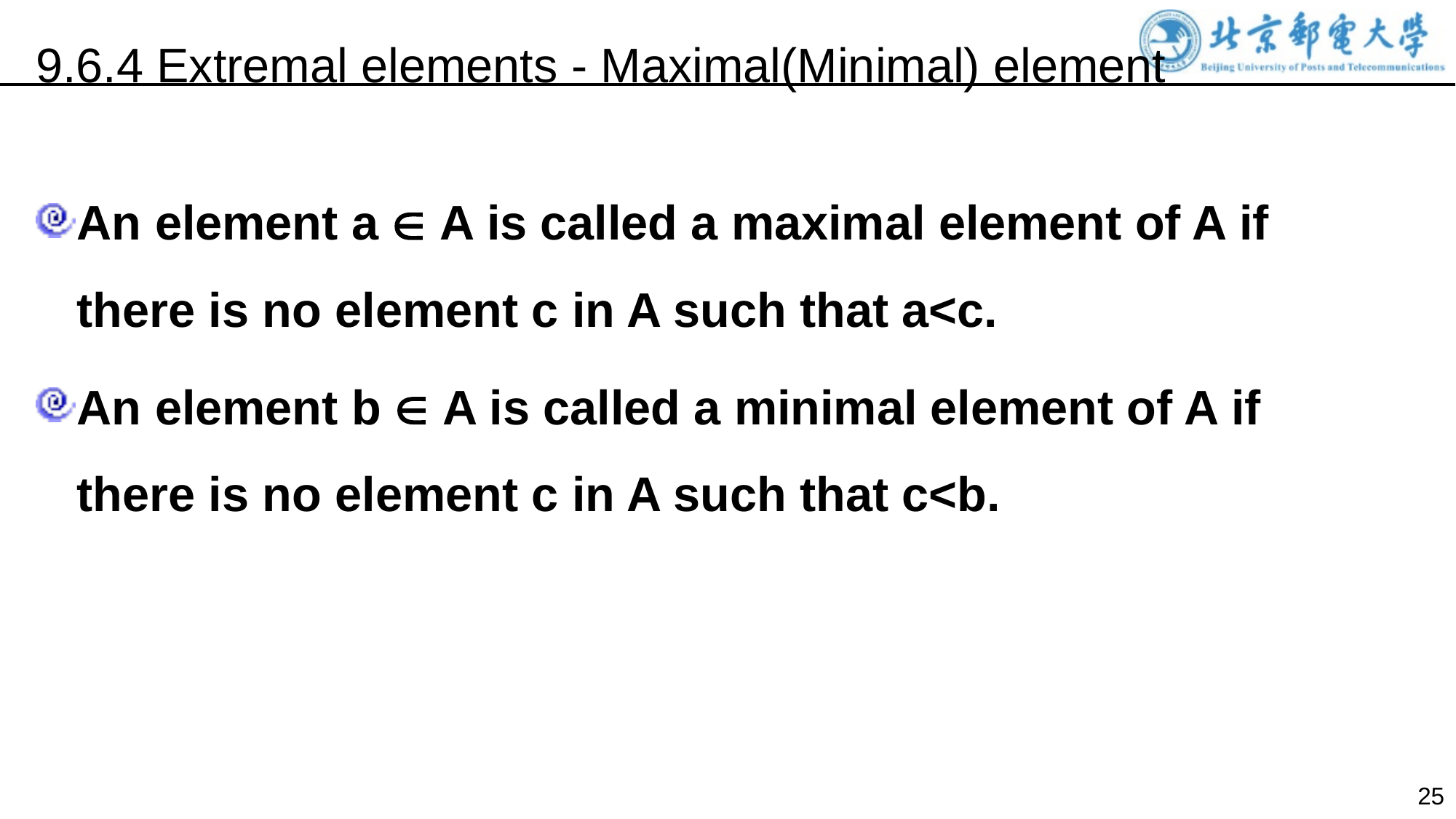

9.6.4 Extremal elements - Maximal(Minimal) element

An element a ∈ A is called a maximal element of A if there is no element c in A such that a<c.
An element b ∈ A is called a minimal element of A if there is no element c in A such that c<b.